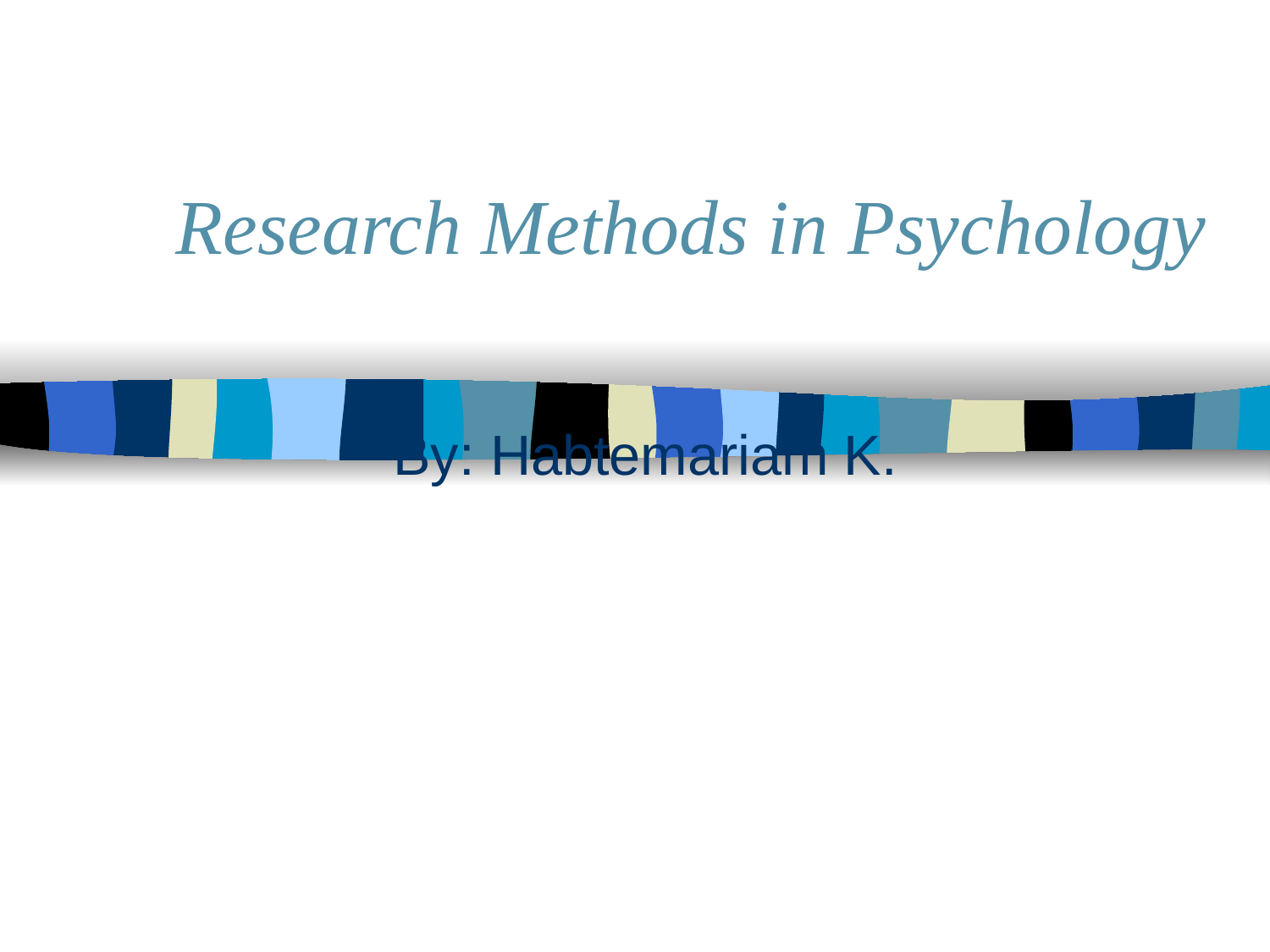

# Research Methods in Psychology

By: Habtemariam K.